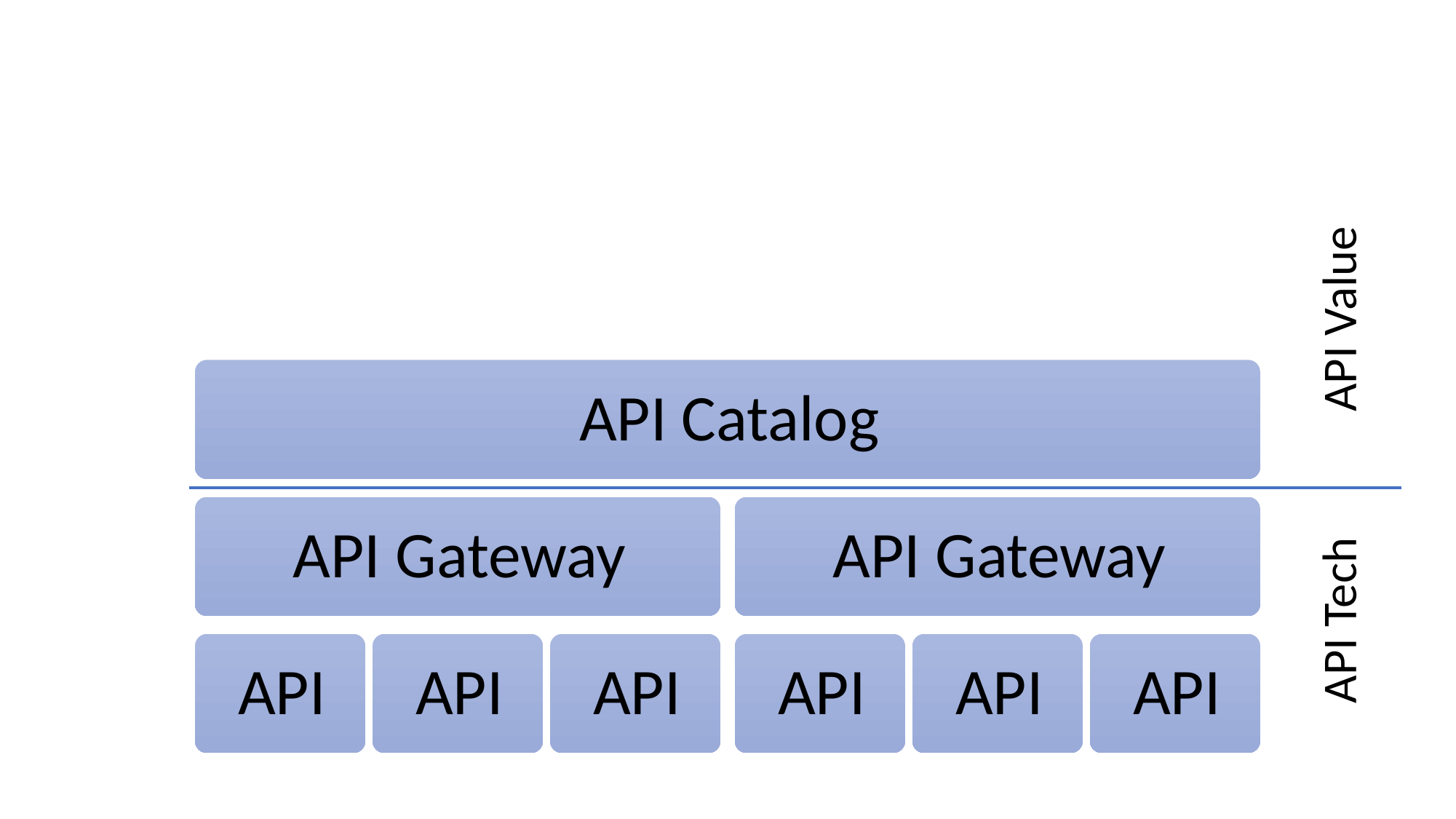

API Value
API Catalog
API Gateway
API
API
API
API Gateway
API
API
API
API Tech